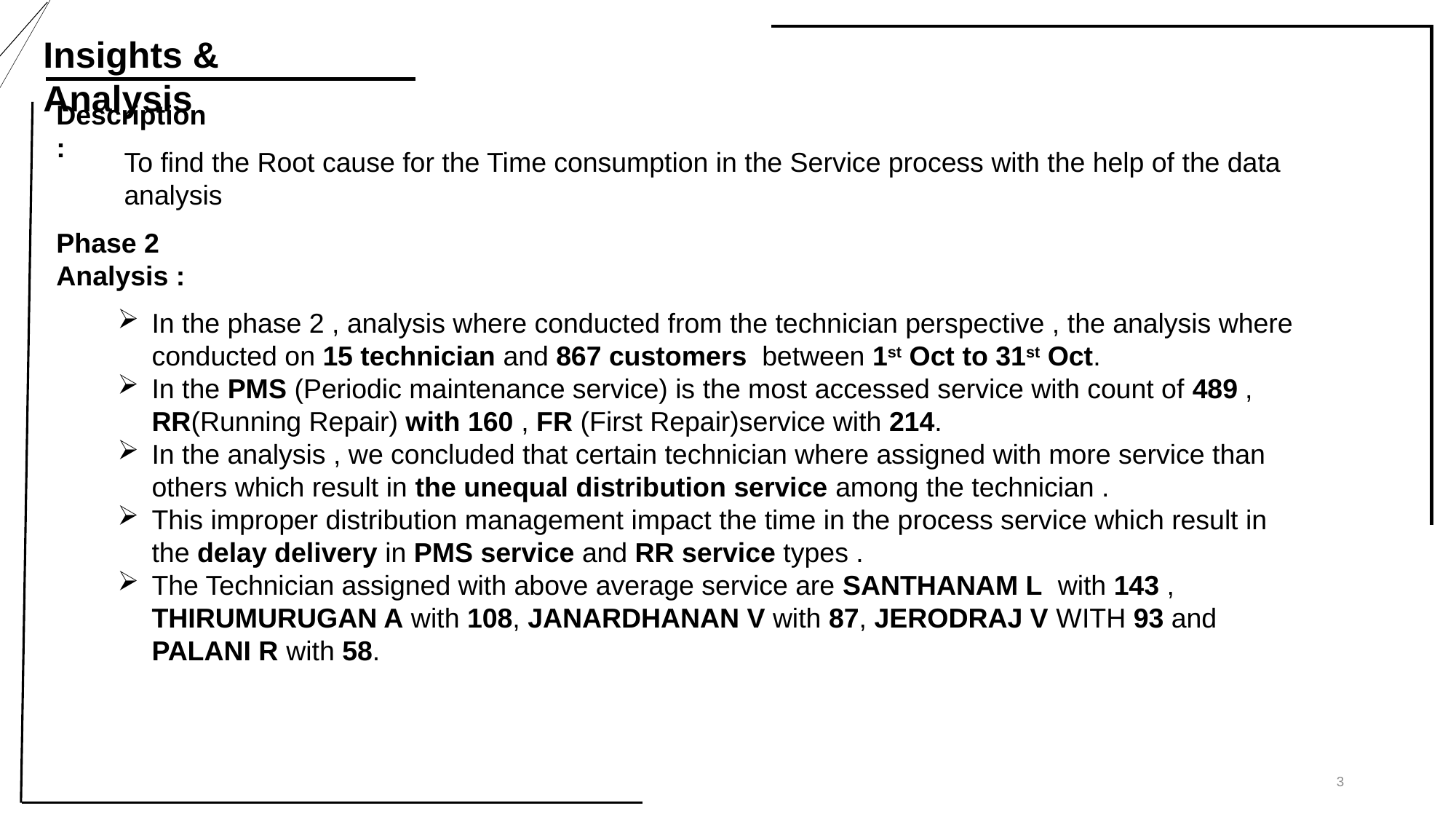

Insights & Analysis
Description :
To find the Root cause for the Time consumption in the Service process with the help of the data analysis
Phase 2 Analysis :
In the phase 2 , analysis where conducted from the technician perspective , the analysis where conducted on 15 technician and 867 customers  between 1st Oct to 31st Oct.
In the PMS (Periodic maintenance service) is the most accessed service with count of 489 , RR(Running Repair) with 160 , FR (First Repair)service with 214.
In the analysis , we concluded that certain technician where assigned with more service than others which result in the unequal distribution service among the technician .
This improper distribution management impact the time in the process service which result in the delay delivery in PMS service and RR service types .
The Technician assigned with above average service are SANTHANAM L  with 143 , THIRUMURUGAN A with 108, JANARDHANAN V with 87, JERODRAJ V WITH 93 and PALANI R with 58.

3